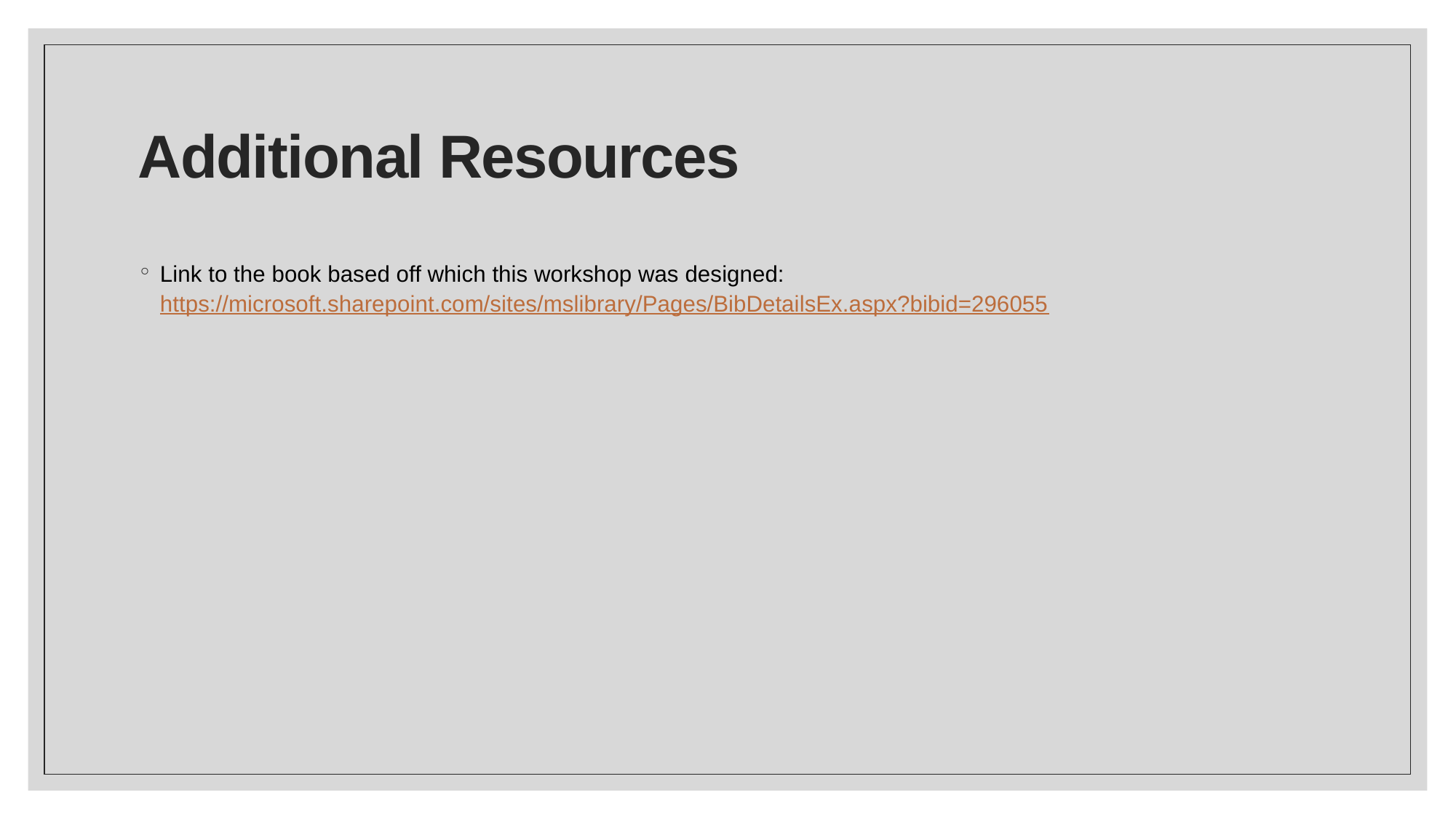

# Additional Resources
Link to the book based off which this workshop was designed: https://microsoft.sharepoint.com/sites/mslibrary/Pages/BibDetailsEx.aspx?bibid=296055